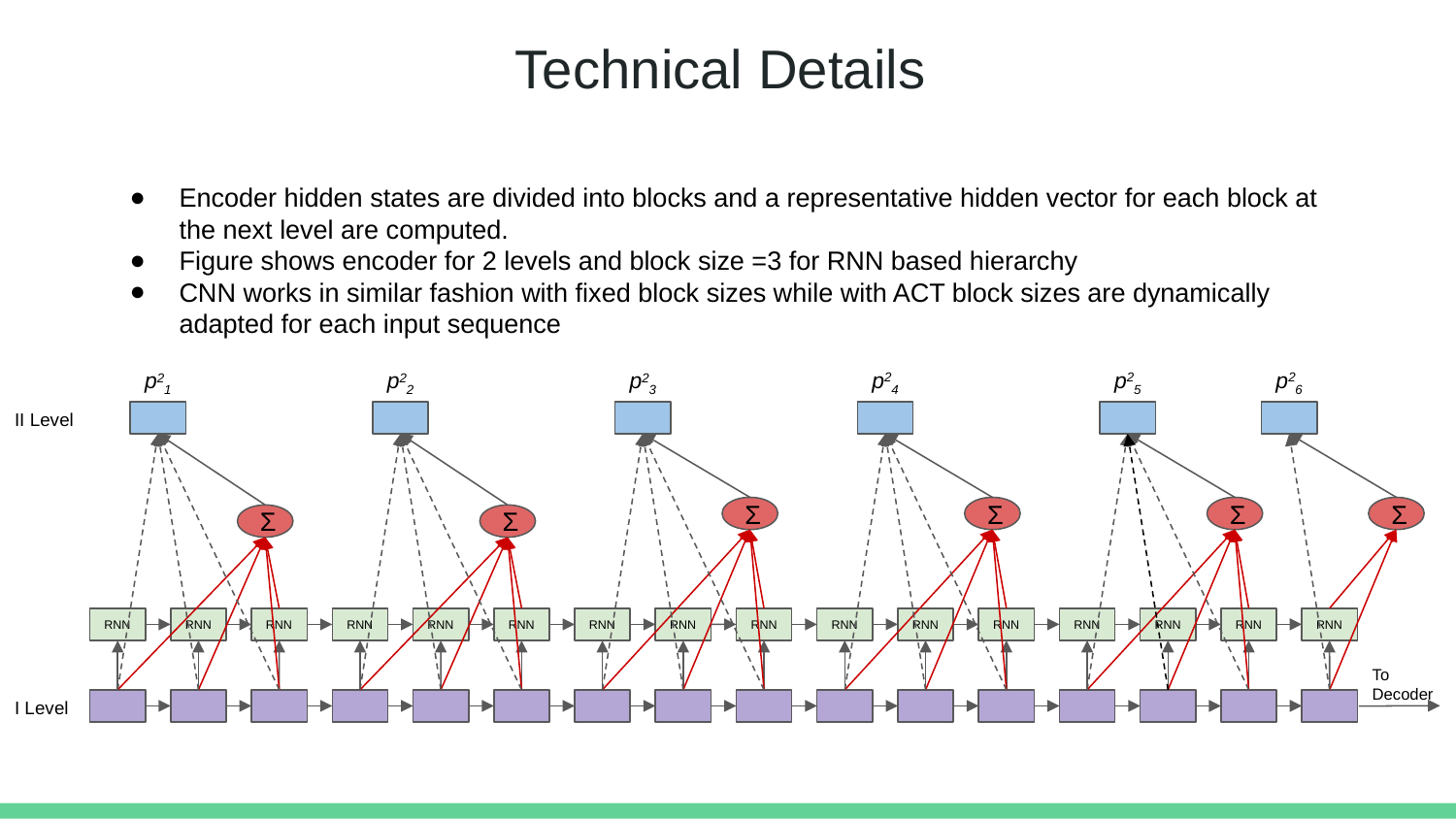

# Technical Details ​

Encoder hidden states are divided into blocks and a representative hidden vector for each block at the next level are computed.
Figure shows encoder for 2 levels and block size =3 for RNN based hierarchy
CNN works in similar fashion with fixed block sizes while with ACT block sizes are dynamically adapted for each input sequence
p24
p25
p26
p21
p22
p23
II Level

Σ
Σ
Σ
Σ
Σ
Σ
RNN
RNN
RNN
RNN
RNN
RNN
RNN
RNN
RNN
RNN
RNN
RNN
RNN
RNN
RNN
RNN
To Decoder
I Level